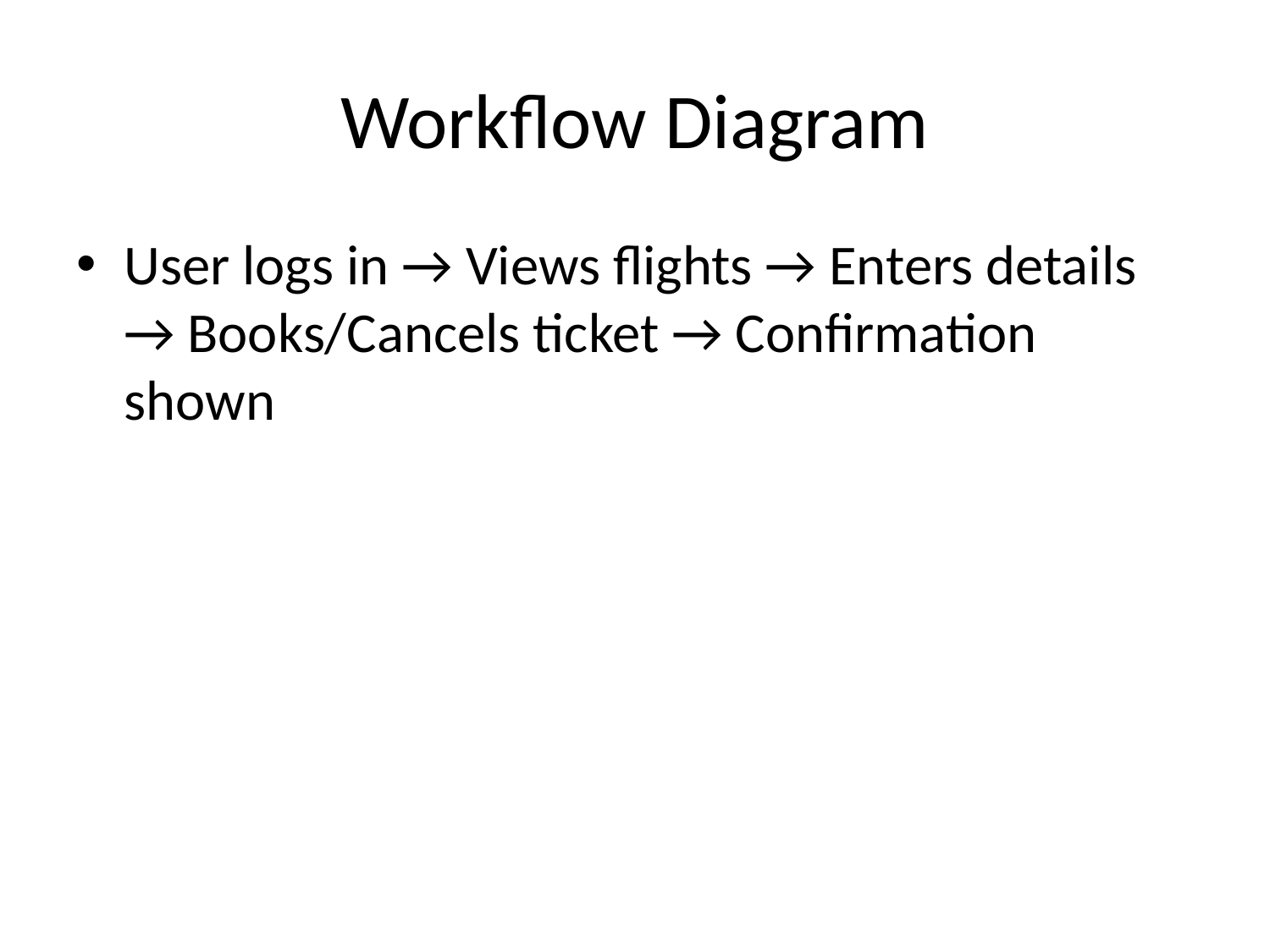

# Workflow Diagram
User logs in → Views flights → Enters details → Books/Cancels ticket → Confirmation shown